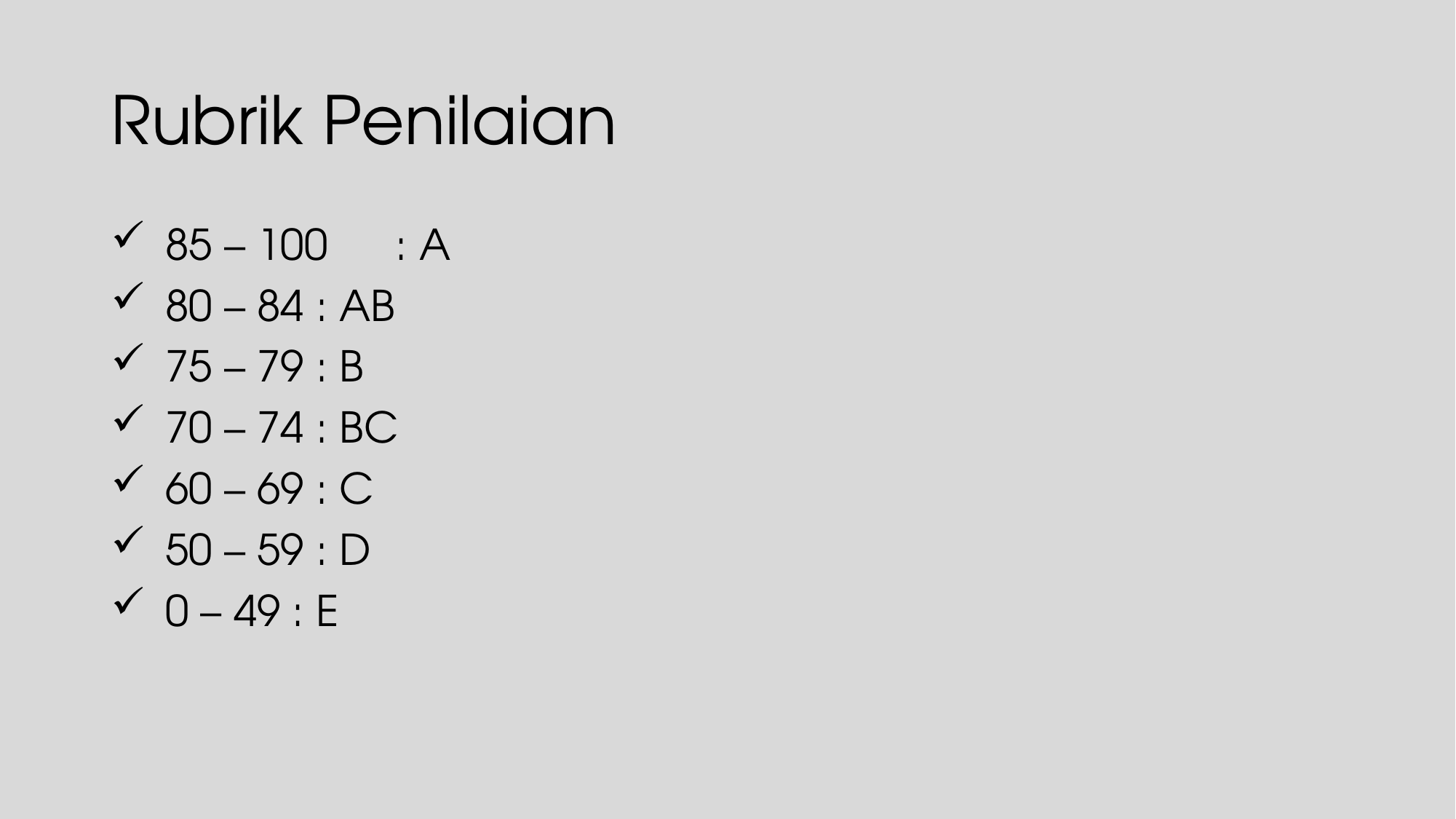

# Rubrik Penilaian
85 – 100	 : A
80 – 84 : AB
75 – 79 : B
70 – 74 : BC
60 – 69 : C
50 – 59 : D
0 – 49 : E